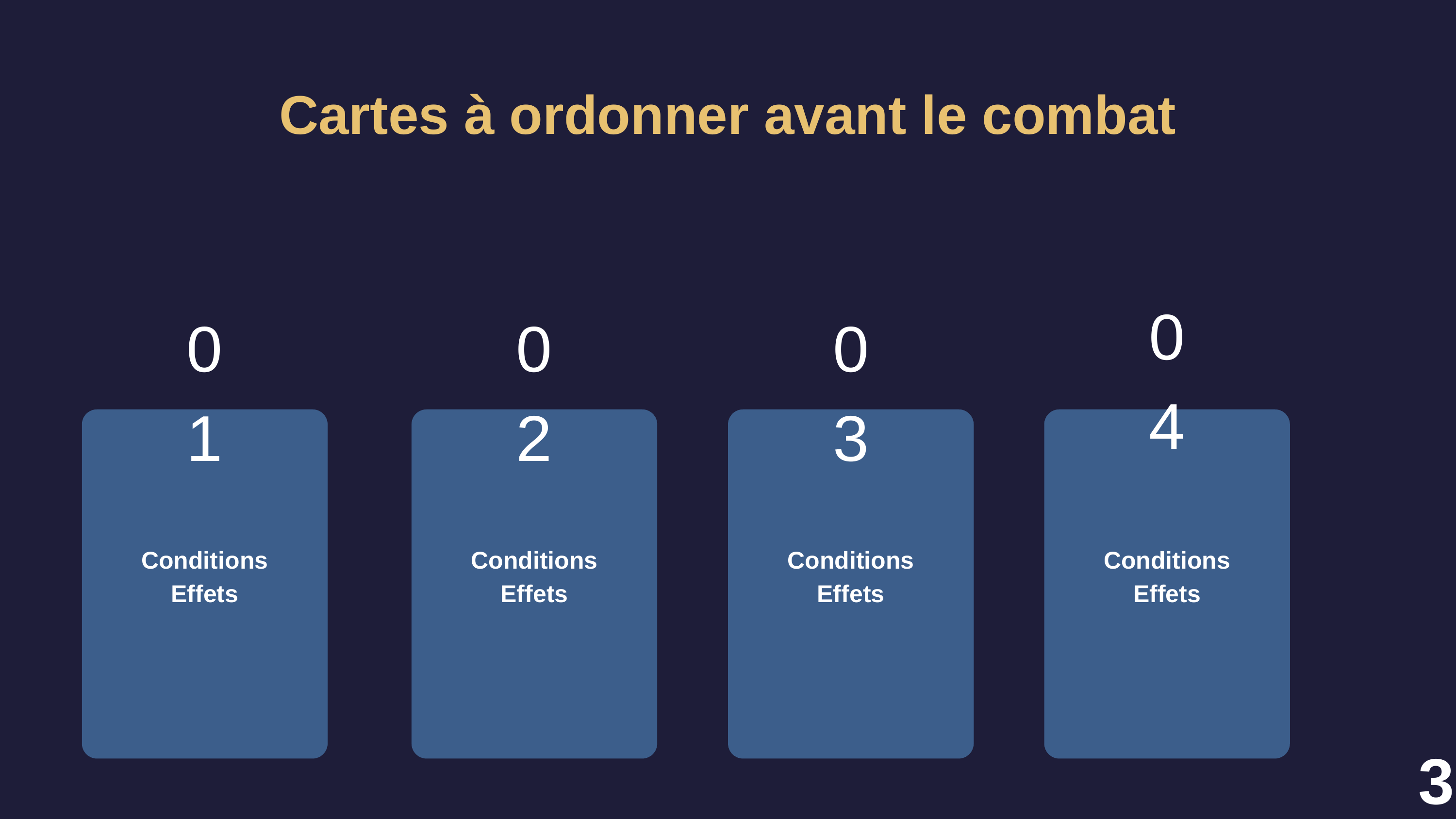

Cartes à ordonner avant le combat
04
01
02
03

Conditions
Effets

Conditions
Effets

Conditions
Effets

Conditions
Effets
3